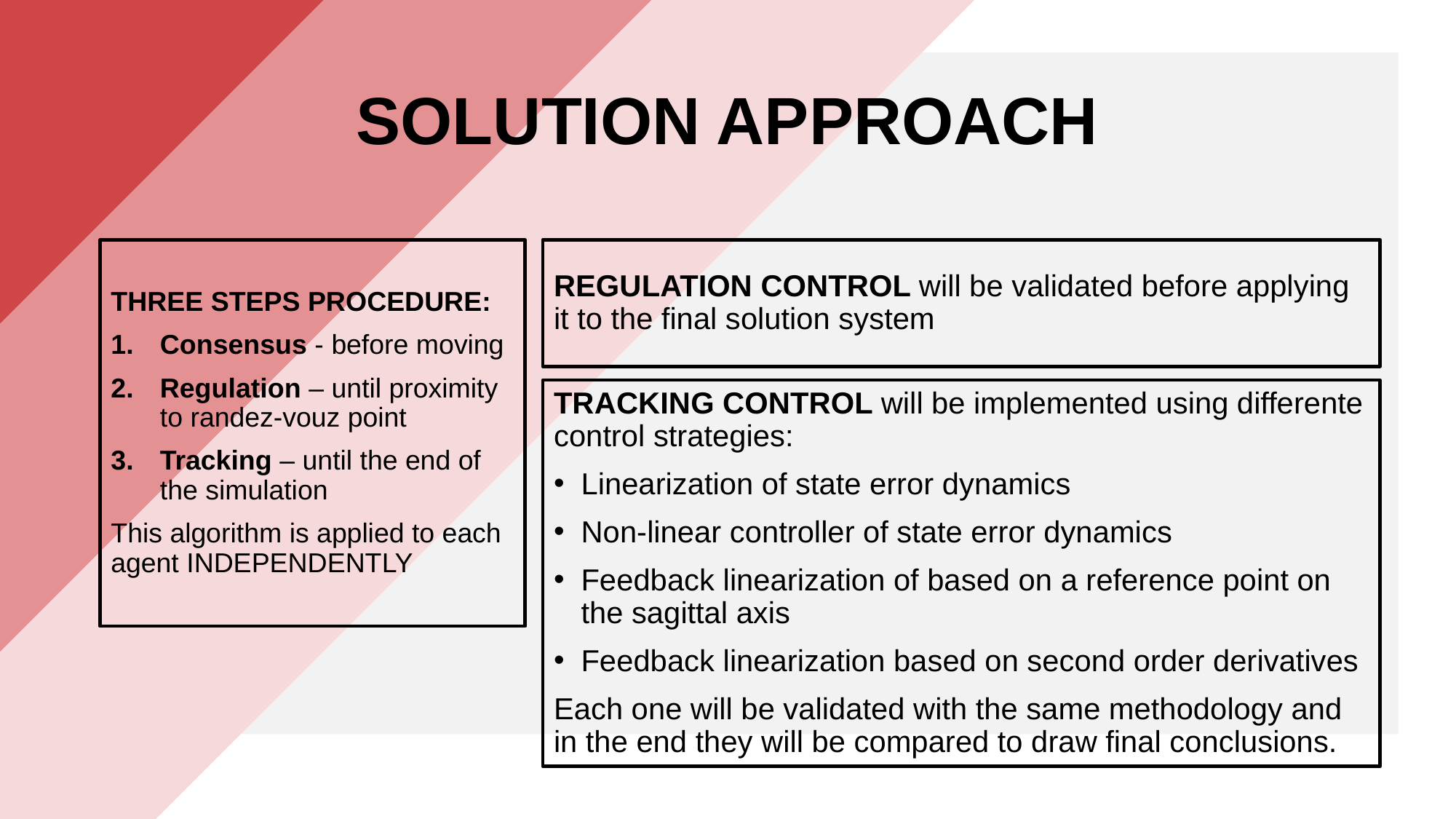

# SOLUTION APPROACH

THREE STEPS PROCEDURE:
Consensus - before moving
Regulation – until proximity to randez-vouz point
Tracking – until the end of the simulation
This algorithm is applied to each agent INDEPENDENTLY
REGULATION CONTROL will be validated before applying it to the final solution system

TRACKING CONTROL will be implemented using differente control strategies:
Linearization of state error dynamics
Non-linear controller of state error dynamics
Feedback linearization of based on a reference point on the sagittal axis
Feedback linearization based on second order derivatives
Each one will be validated with the same methodology and in the end they will be compared to draw final conclusions.